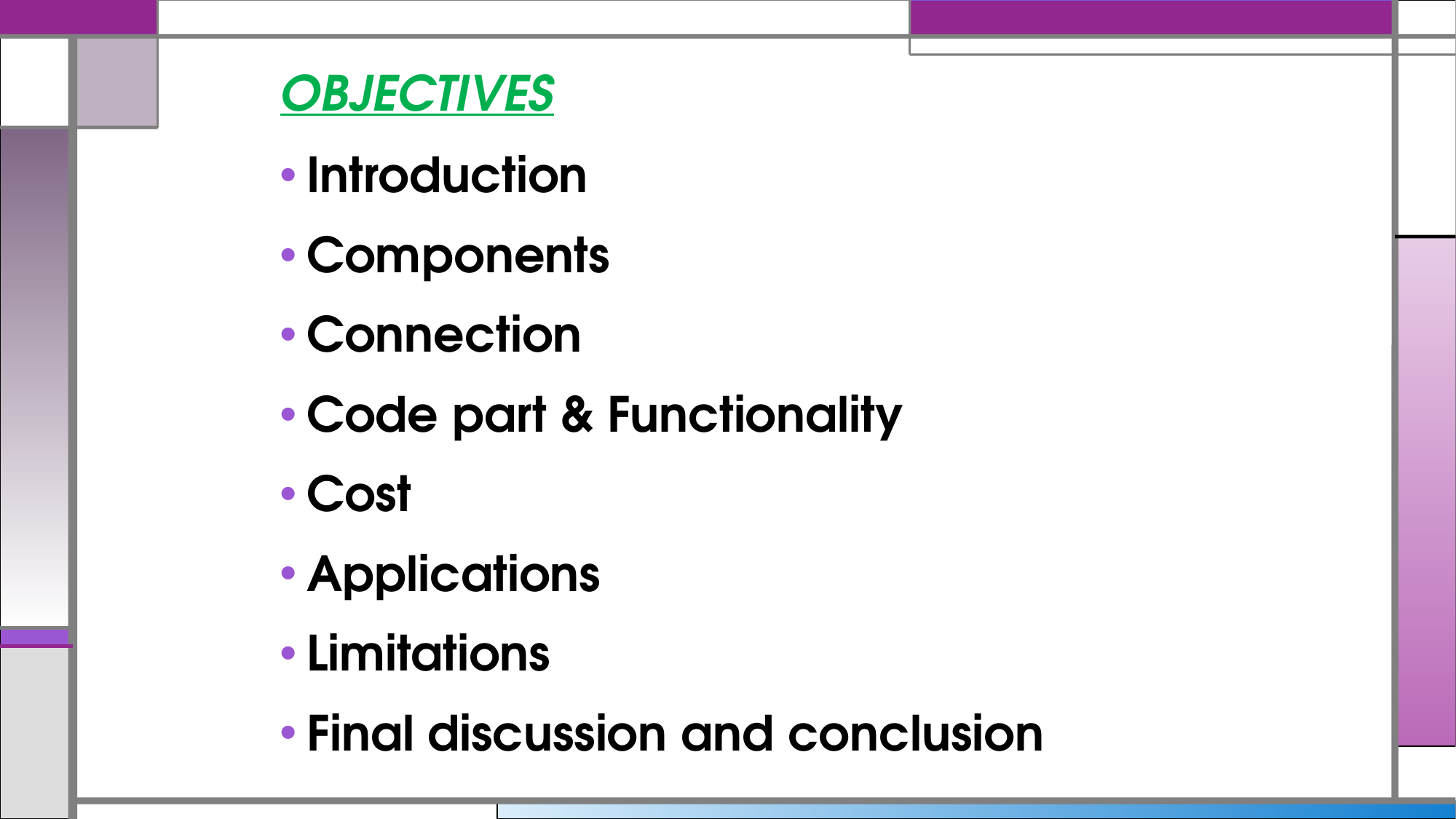

# OBJECTIVES
Introduction
Components
Connection
Code part & Functionality
Cost
Applications
Limitations
Final discussion and conclusion